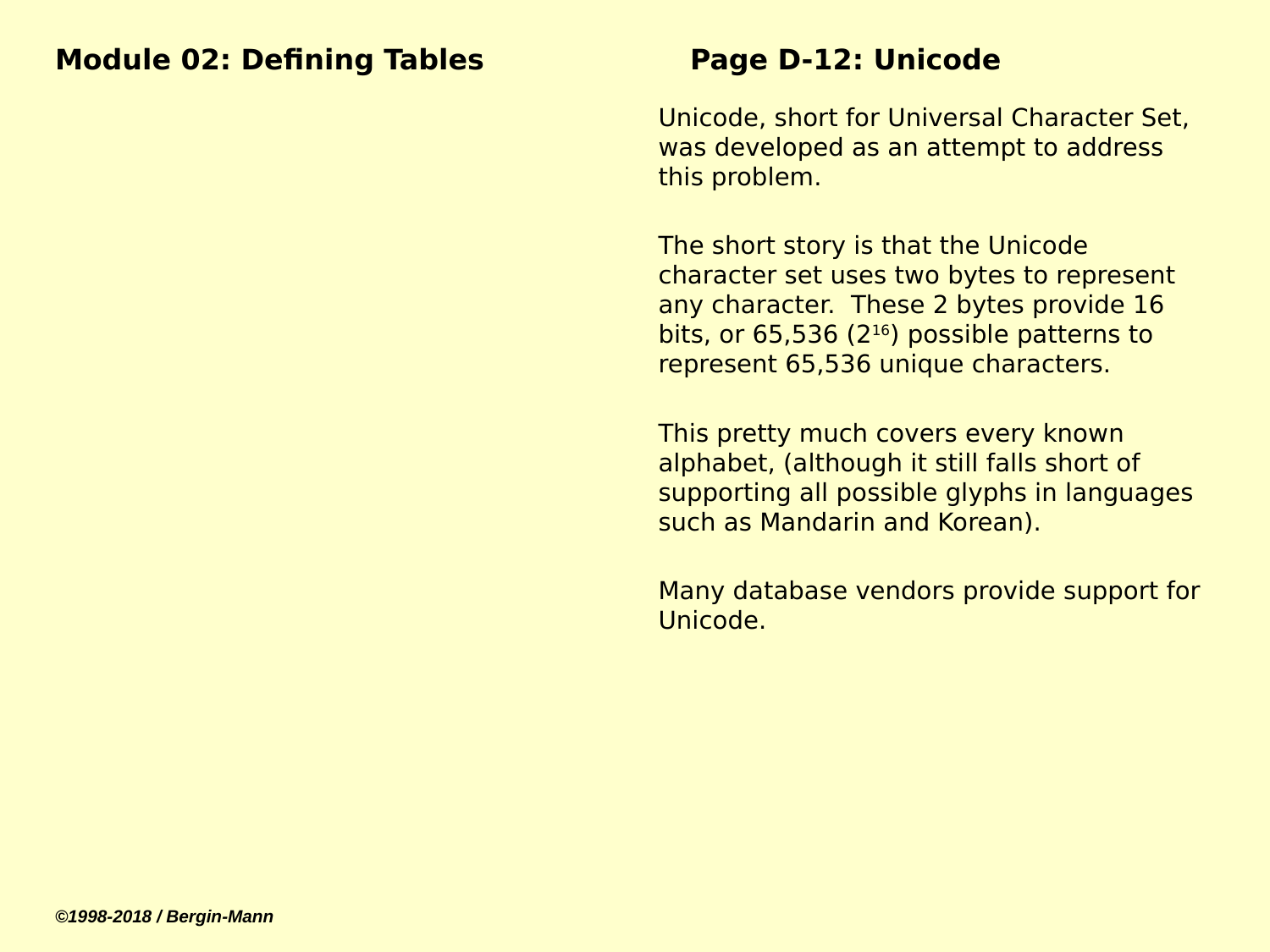

# Module 02: Defining Tables		Page D-12: Unicode

Unicode, short for Universal Character Set,  was developed as an attempt to address this problem.

The short story is that the Unicode character set uses two bytes to represent any character.  These 2 bytes provide 16 bits, or 65,536 (216) possible patterns to represent 65,536 unique characters.

This pretty much covers every known alphabet, (although it still falls short of supporting all possible glyphs in languages such as Mandarin and Korean).

Many database vendors provide support for Unicode.
©1998-2018 / Bergin-Mann